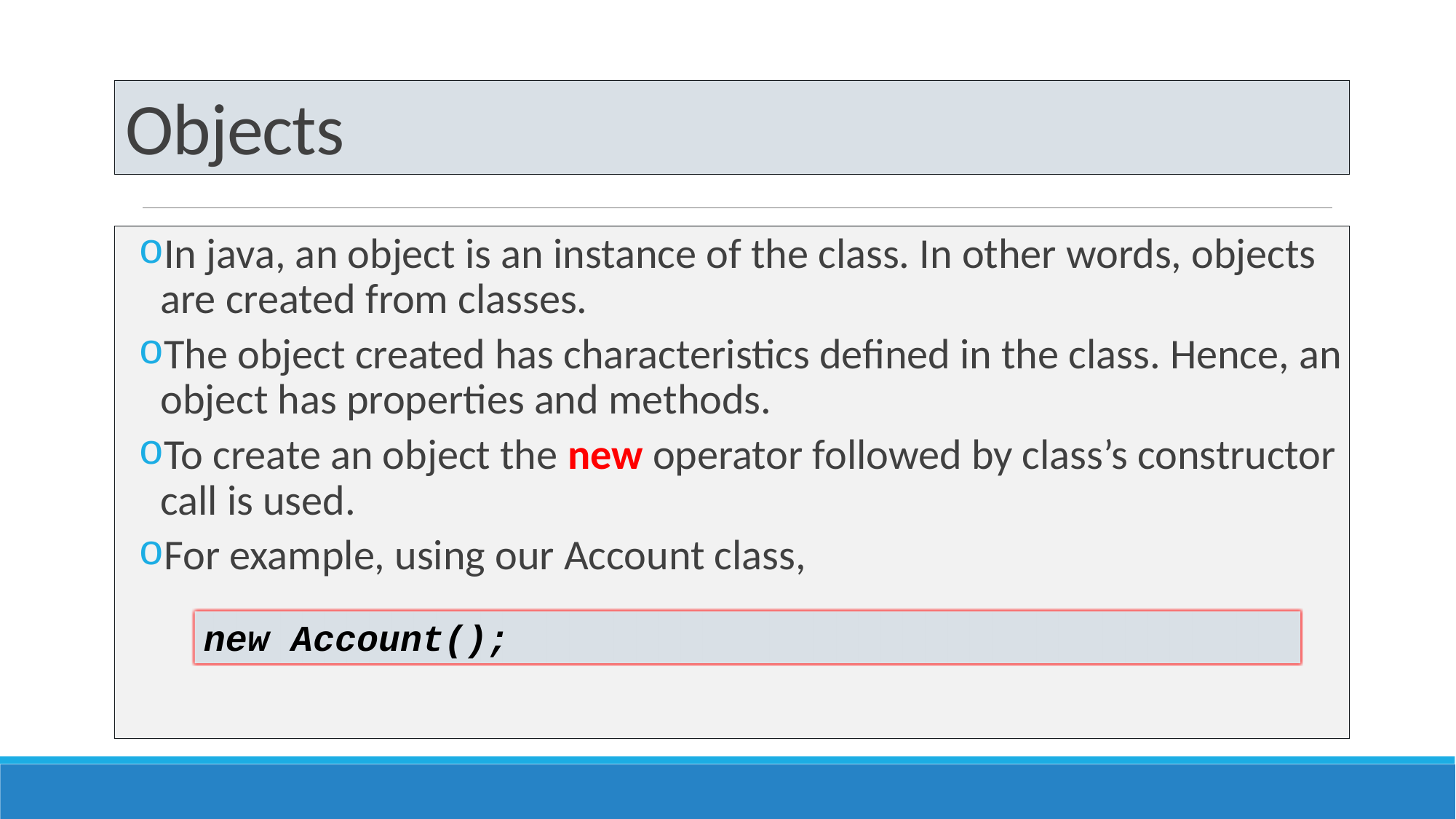

# Objects
In java, an object is an instance of the class. In other words, objects are created from classes.
The object created has characteristics defined in the class. Hence, an object has properties and methods.
To create an object the new operator followed by class’s constructor call is used.
For example, using our Account class,
new Account();